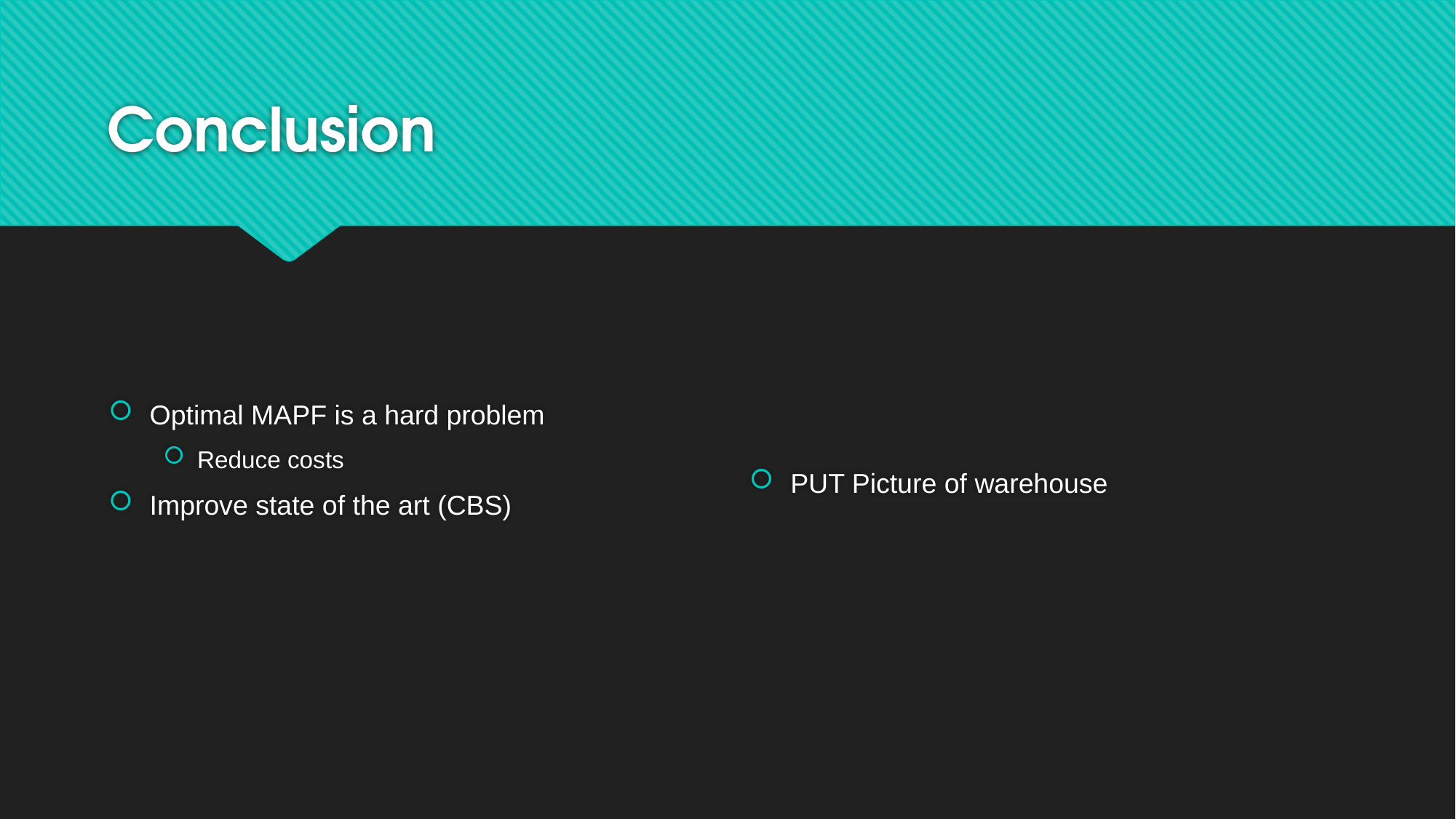

# Conclusion
Optimal MAPF is a hard problem
Reduce costs
Improve state of the art (CBS)

PUT Picture of warehouse